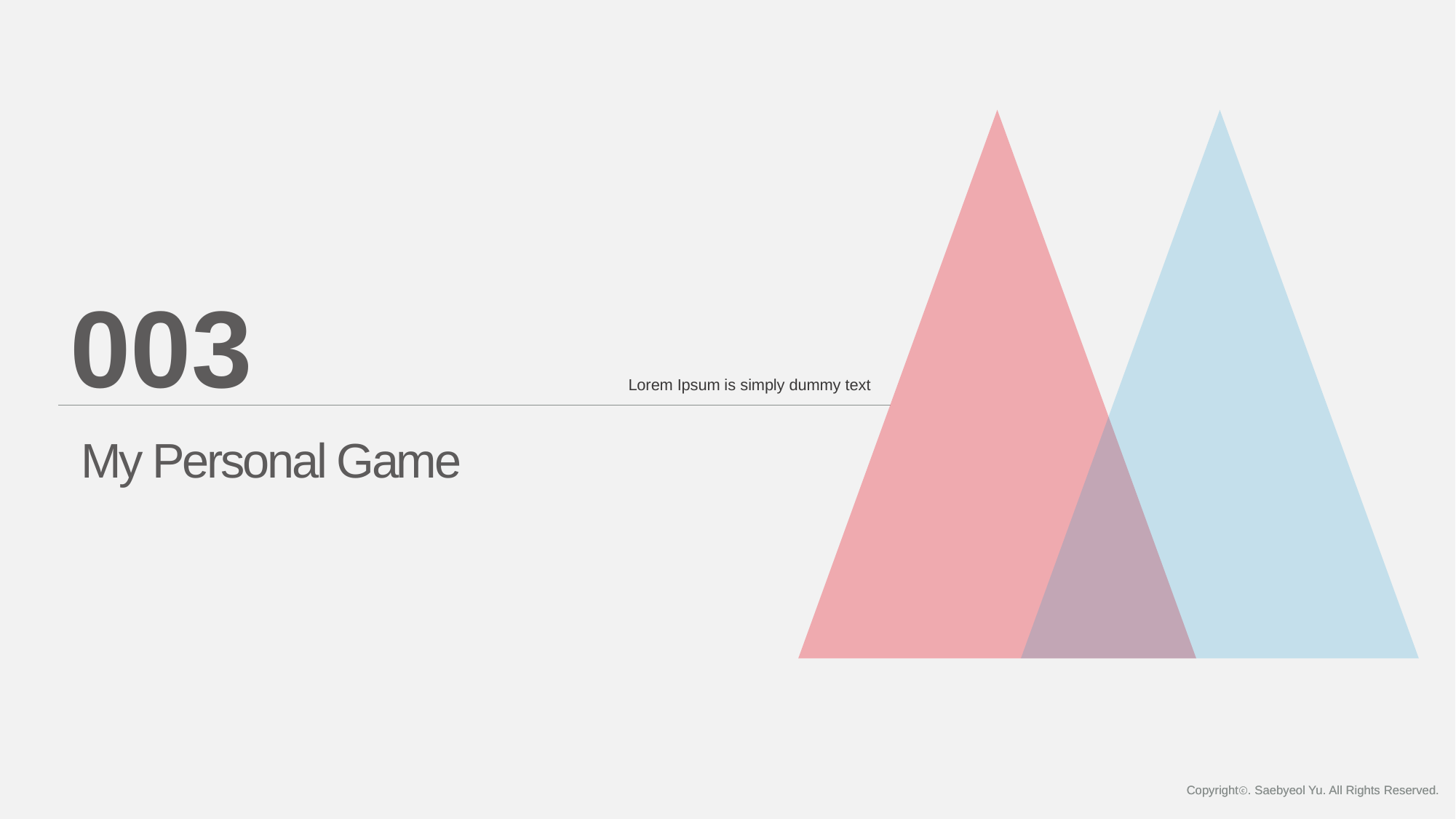

003
Lorem Ipsum is simply dummy text
My Personal Game
Copyrightⓒ. Saebyeol Yu. All Rights Reserved.